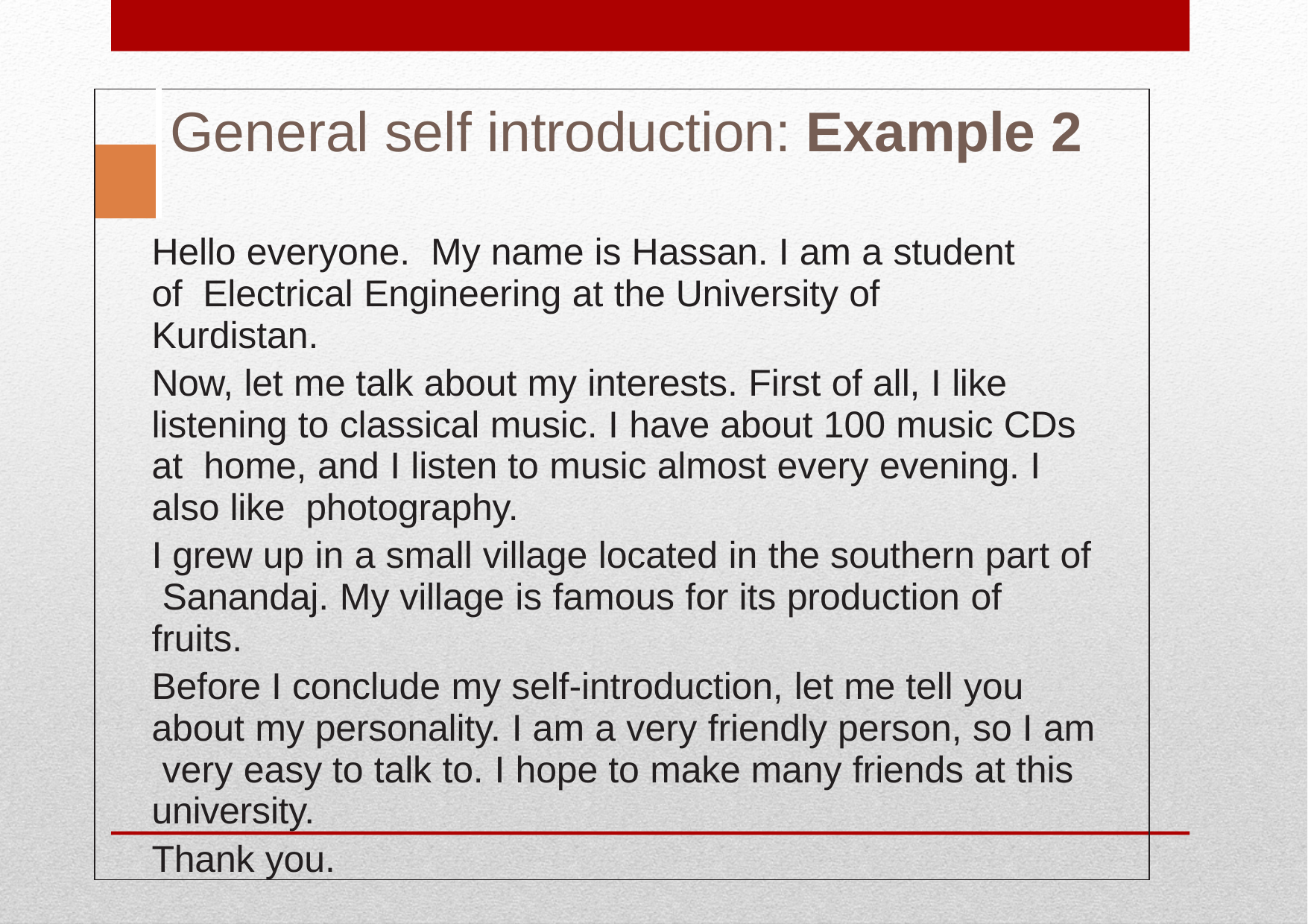

|  | General self introduction: Example 2 |
| --- | --- |
|  |  |
| Hello everyone. My name is Hassan. I am a student of Electrical Engineering at the University of Kurdistan. Now, let me talk about my interests. First of all, I like listening to classical music. I have about 100 music CDs at home, and I listen to music almost every evening. I also like photography. I grew up in a small village located in the southern part of Sanandaj. My village is famous for its production of fruits. Before I conclude my self-introduction, let me tell you about my personality. I am a very friendly person, so I am very easy to talk to. I hope to make many friends at this university. Thank you. |  |